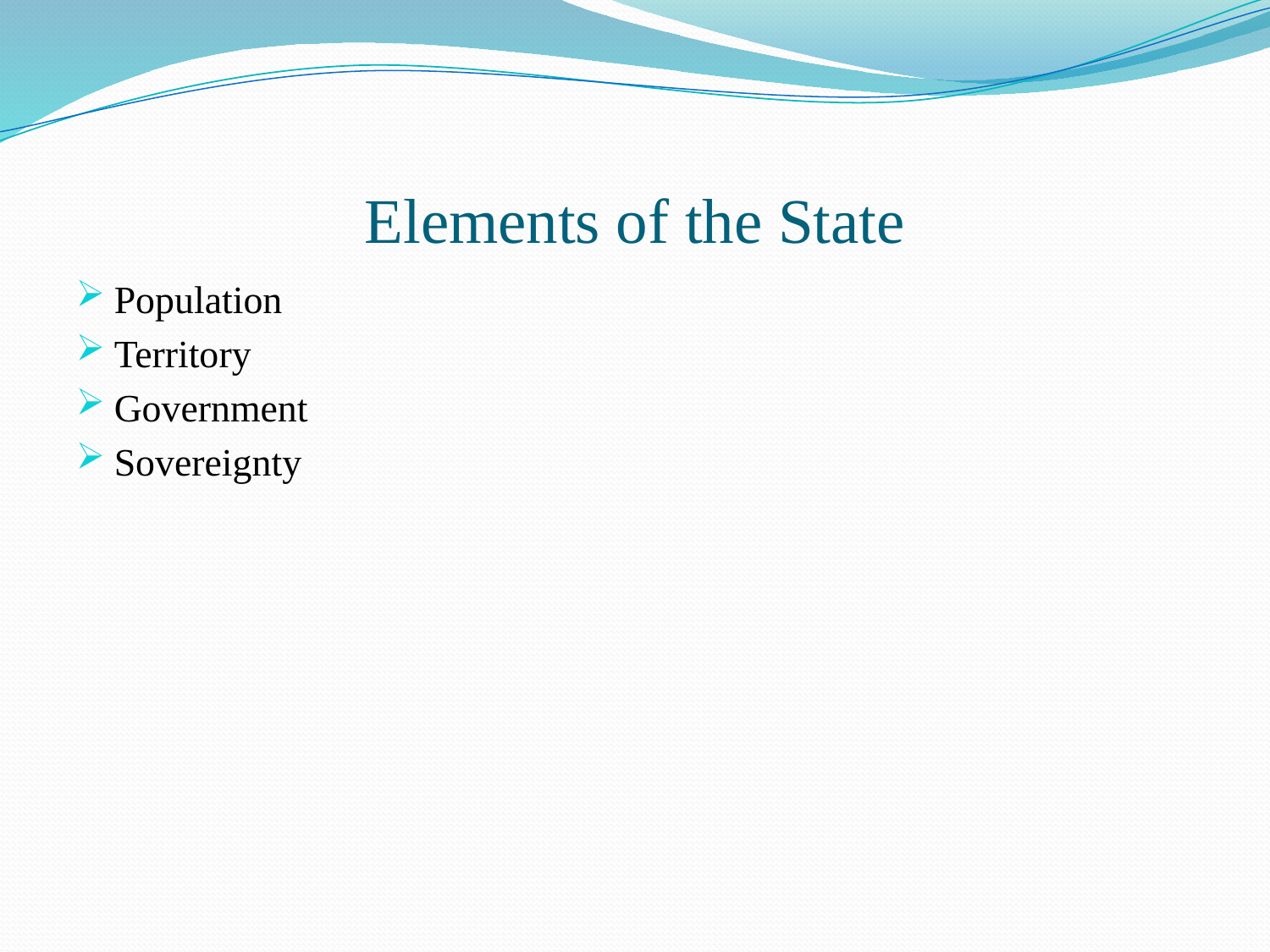

# Elements of the State
Population
Territory
Government
Sovereignty